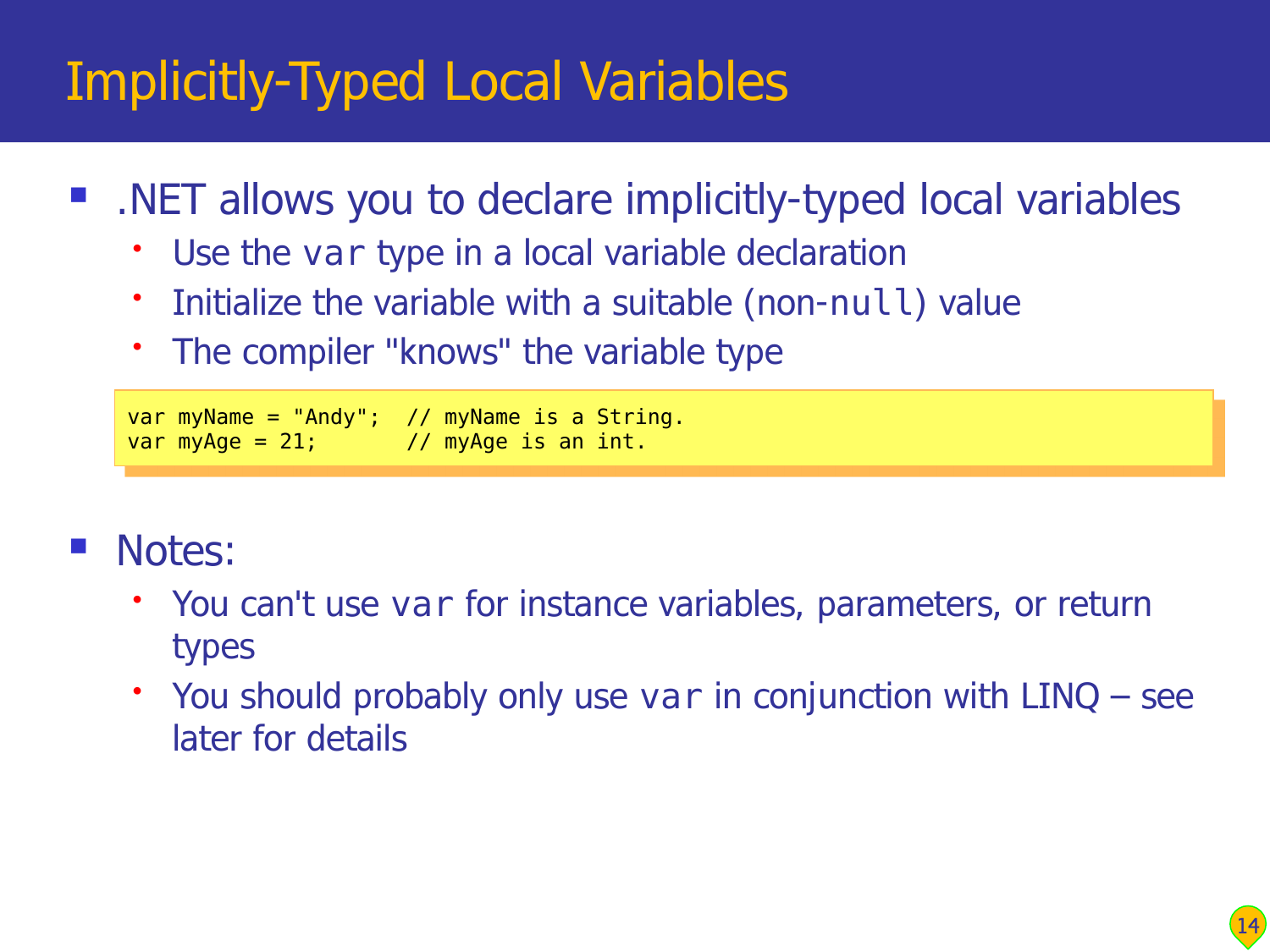

# Implicitly-Typed Local Variables
.NET allows you to declare implicitly-typed local variables
Use the var type in a local variable declaration
Initialize the variable with a suitable (non-null) value
The compiler "knows" the variable type

Notes:
You can't use var for instance variables, parameters, or return types
You should probably only use var in conjunction with LINQ – see later for details

var myName = "Andy";  // myName is a String.
var myAge = 21;       // myAge is an int.
14